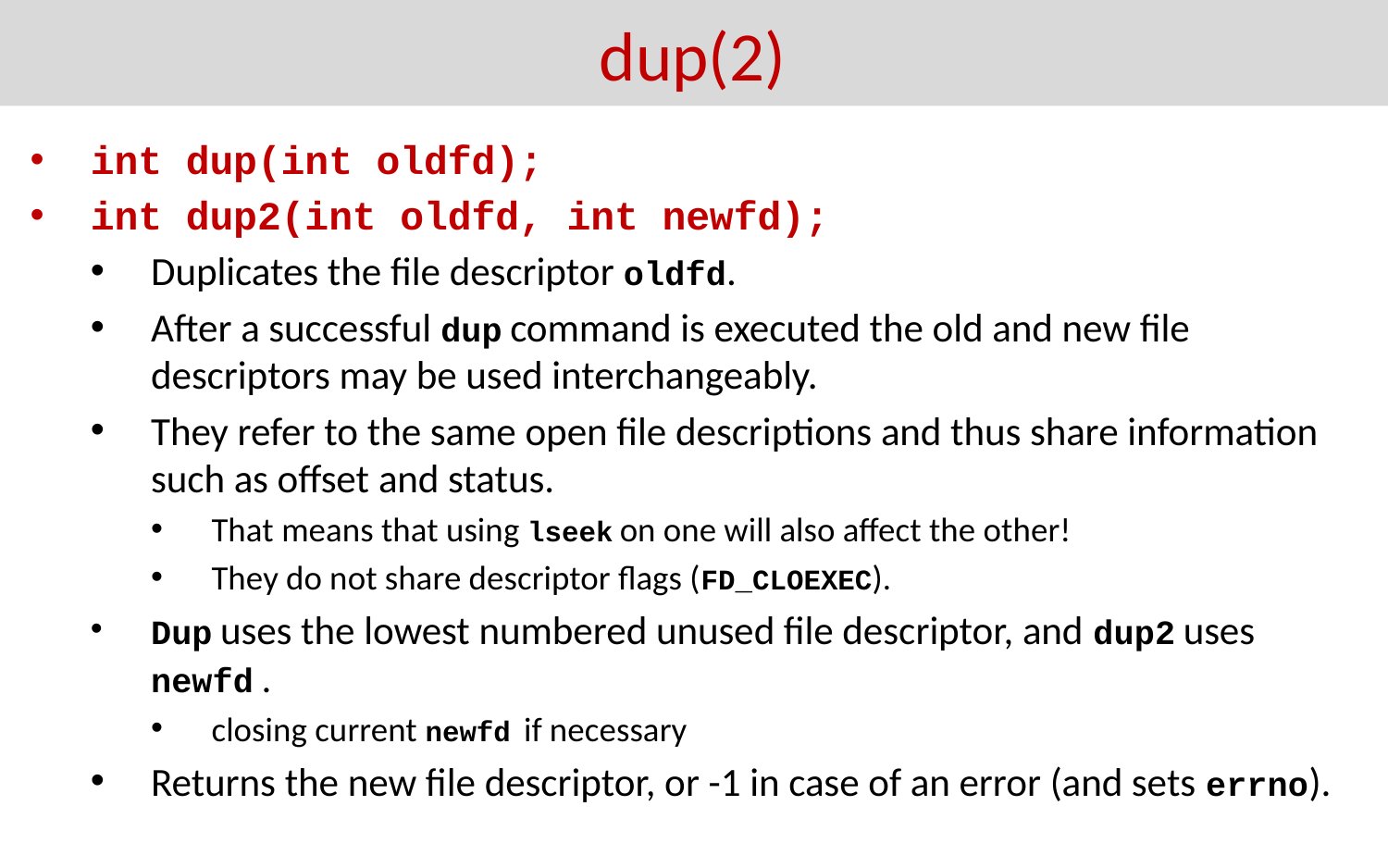

# dup(2)
int dup(int oldfd);
int dup2(int oldfd, int newfd);
Duplicates the file descriptor oldfd.
After a successful dup command is executed the old and new file descriptors may be used interchangeably.
They refer to the same open file descriptions and thus share information such as offset and status.
That means that using lseek on one will also affect the other!
They do not share descriptor flags (FD_CLOEXEC).
Dup uses the lowest numbered unused file descriptor, and dup2 uses newfd .
closing current newfd  if necessary
Returns the new file descriptor, or -1 in case of an error (and sets errno).